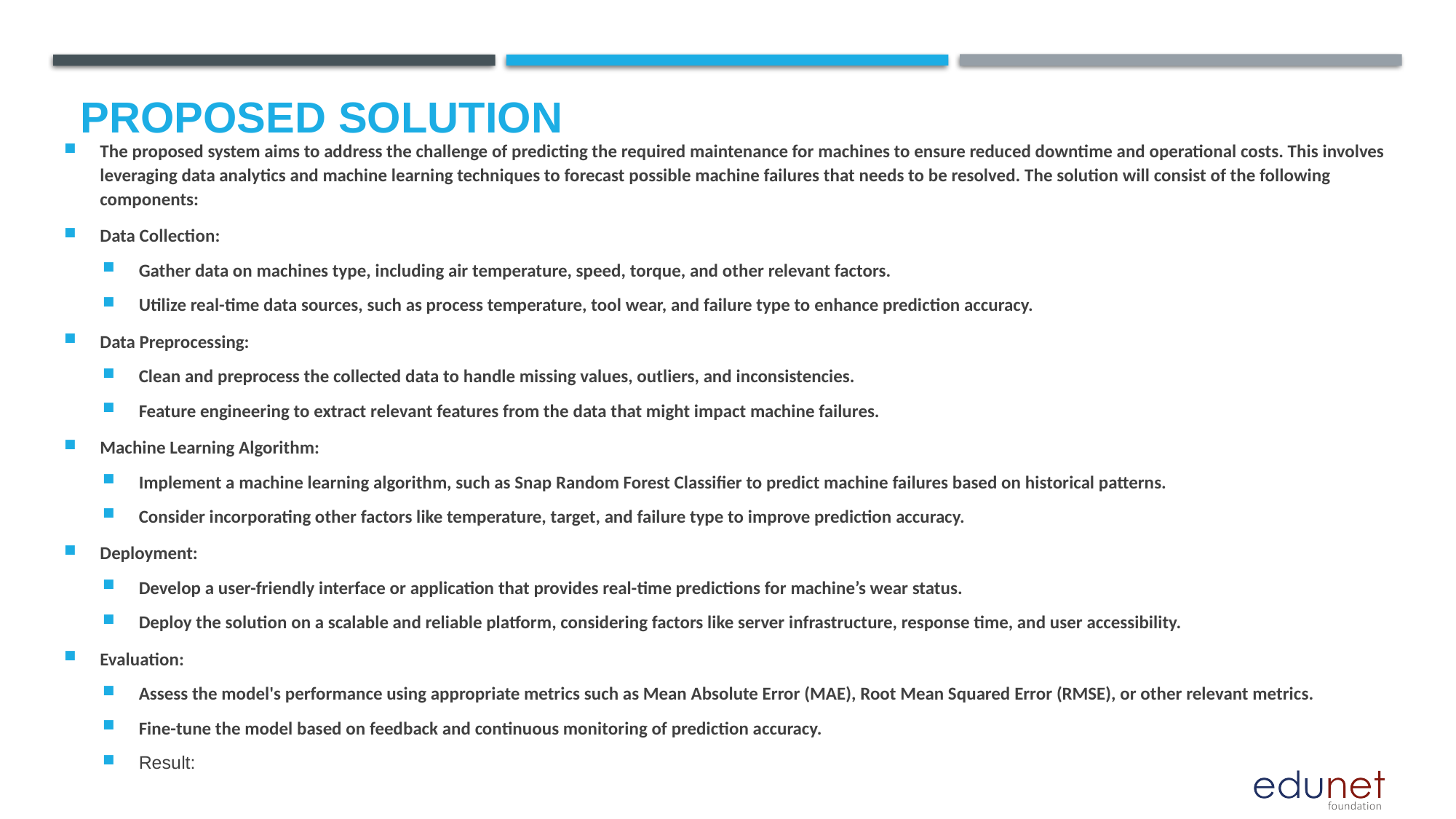

# Proposed Solution

The proposed system aims to address the challenge of predicting the required maintenance for machines to ensure reduced downtime and operational costs. This involves leveraging data analytics and machine learning techniques to forecast possible machine failures that needs to be resolved. The solution will consist of the following components:
Data Collection:
Gather data on machines type, including air temperature, speed, torque, and other relevant factors.
Utilize real-time data sources, such as process temperature, tool wear, and failure type to enhance prediction accuracy.
Data Preprocessing:
Clean and preprocess the collected data to handle missing values, outliers, and inconsistencies.
Feature engineering to extract relevant features from the data that might impact machine failures.
Machine Learning Algorithm:
Implement a machine learning algorithm, such as Snap Random Forest Classifier to predict machine failures based on historical patterns.
Consider incorporating other factors like temperature, target, and failure type to improve prediction accuracy.
Deployment:
Develop a user-friendly interface or application that provides real-time predictions for machine’s wear status.
Deploy the solution on a scalable and reliable platform, considering factors like server infrastructure, response time, and user accessibility.
Evaluation:
Assess the model's performance using appropriate metrics such as Mean Absolute Error (MAE), Root Mean Squared Error (RMSE), or other relevant metrics.
Fine-tune the model based on feedback and continuous monitoring of prediction accuracy.
Result: